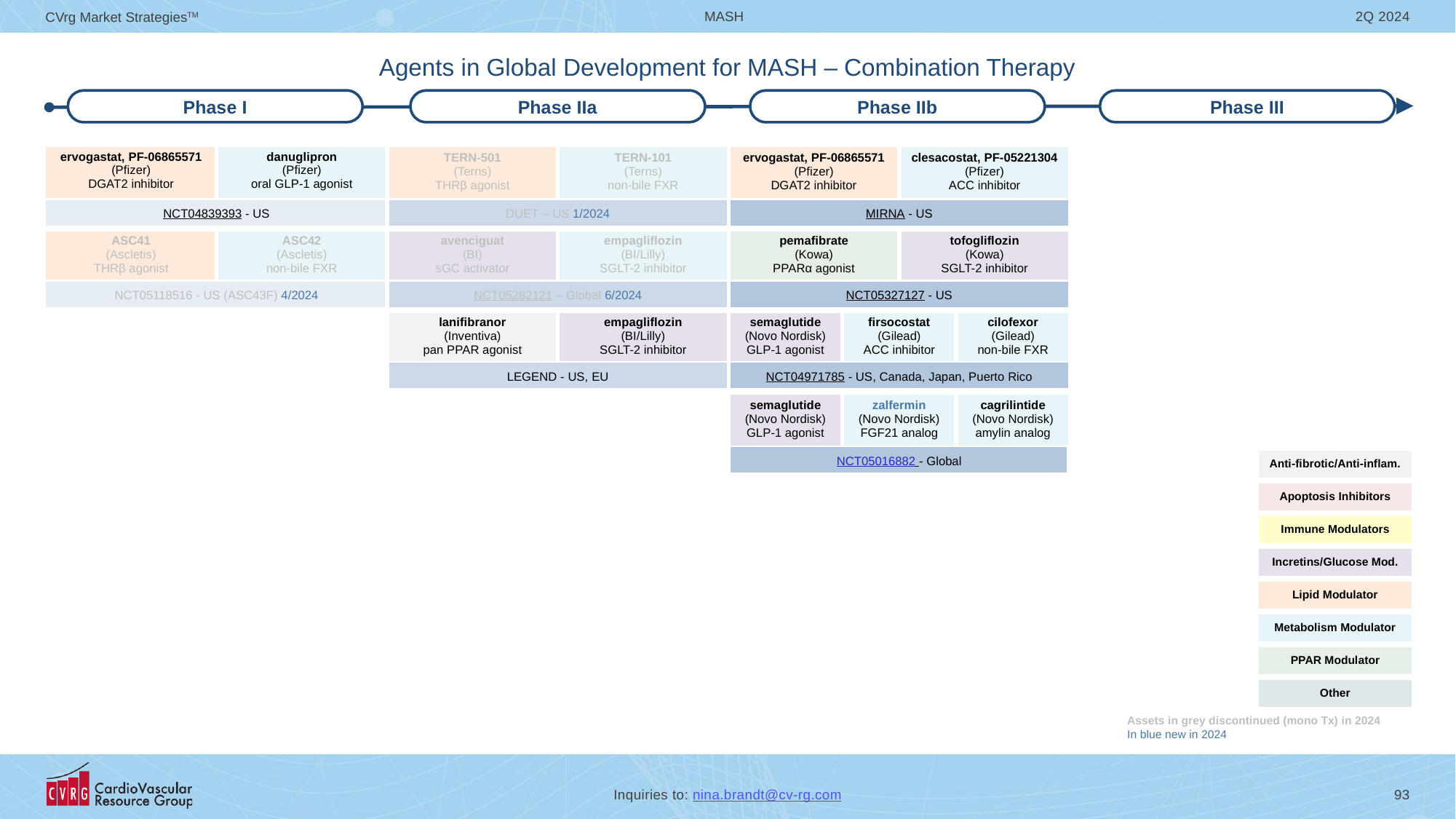

# Agents in Global Development for MASH – Combination Therapy
Phase I
Phase IIa
Phase IIb
Phase III
| ervogastat, PF-06865571 (Pfizer) DGAT2 inhibitor | danuglipron (Pfizer) oral GLP-1 agonist | TERN-501 (Terns) THRβ agonist | TERN-101 (Terns) non-bile FXR | ervogastat, PF-06865571 (Pfizer) DGAT2 inhibitor |  | clesacostat, PF-05221304 (Pfizer) ACC inhibitor |  |  |  |  |
| --- | --- | --- | --- | --- | --- | --- | --- | --- | --- | --- |
| NCT04839393 - US |  | DUET – US 1/2024 |  | MIRNA - US |  |  |  |  |  |  |
| ASC41 (Ascletis) THRβ agonist | ASC42 (Ascletis) non-bile FXR | avenciguat (BI) sGC activator | empagliflozin (BI/Lilly) SGLT-2 inhibitor | pemafibrate (Kowa) PPARα agonist |  | tofogliflozin (Kowa) SGLT-2 inhibitor |  |  |  |  |
| NCT05118516 - US (ASC43F) 4/2024 |  | NCT05282121 – Global 6/2024 |  | NCT05327127 - US |  |  |  |  |  |  |
|  |  | lanifibranor (Inventiva) pan PPAR agonist | empagliflozin (BI/Lilly) SGLT-2 inhibitor | semaglutide (Novo Nordisk) GLP-1 agonist | firsocostat (Gilead) ACC inhibitor |  | cilofexor (Gilead) non-bile FXR |  |  |  |
|  |  | LEGEND - US, EU |  | NCT04971785 - US, Canada, Japan, Puerto Rico |  |  |  |  |  |  |
|  |  |  |  | semaglutide (Novo Nordisk) GLP-1 agonist | zalfermin (Novo Nordisk) FGF21 analog |  | cagrilintide (Novo Nordisk) amylin analog |  |  |  |
|  |  |  |  | NCT05016882 - Global |  |  |  |  |  |  |
|  |  |  |  |  |  |  |  |  |  |  |
|  |  |  |  |  |  |  |  |  |  |  |
|  |  |  |  |  |  |  |  |  |  |  |
|  |  |  |  |  |  |  |  |  |  |  |
| Anti-fibrotic/Anti-inflam. |
| --- |
| Apoptosis Inhibitors |
| Immune Modulators |
| Incretins/Glucose Mod. |
| Lipid Modulator |
| Metabolism Modulator |
| PPAR Modulator |
| Other |
Assets in grey discontinued (mono Tx) in 2024
In blue new in 2024